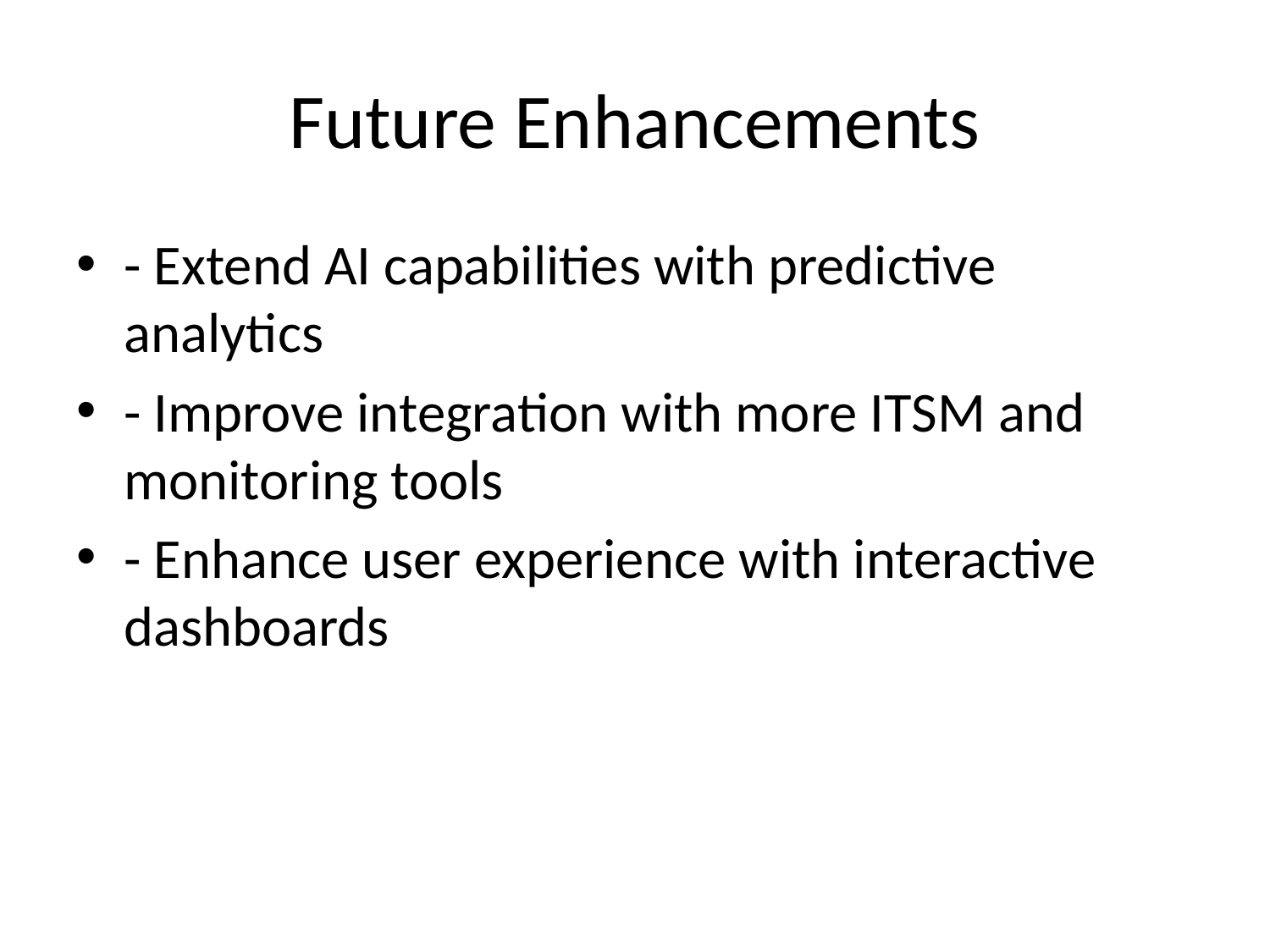

# Future Enhancements
- Extend AI capabilities with predictive analytics
- Improve integration with more ITSM and monitoring tools
- Enhance user experience with interactive dashboards